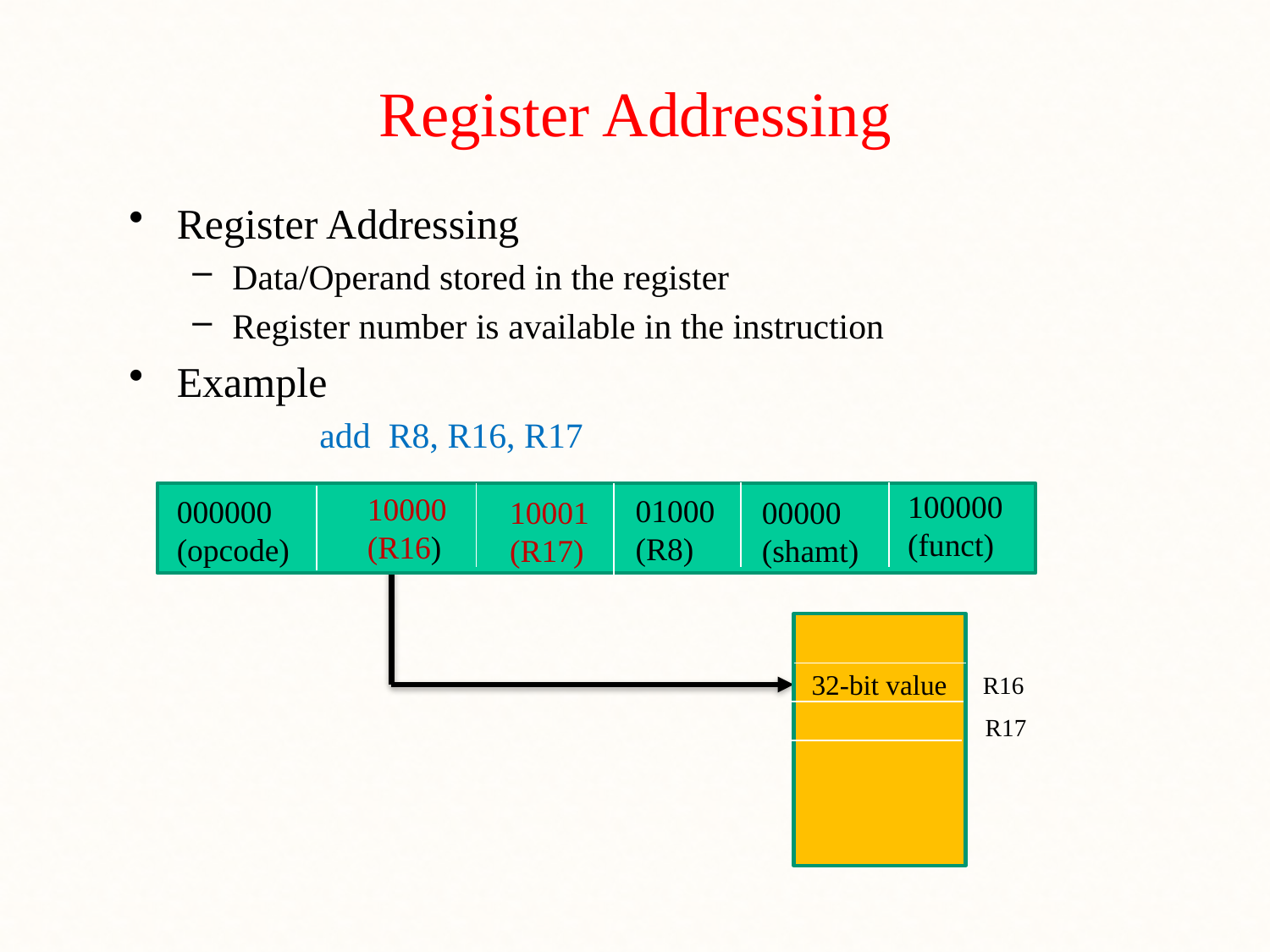

# Register Addressing
Register Addressing
Data/Operand stored in the register
Register number is available in the instruction
Example
	add  R8, R16, R17

100000
(funct)

10000
(R16)
01000
(R8)
000000
(opcode)
10001
(R17)
00000
(shamt)

32-bit value
R16
R17